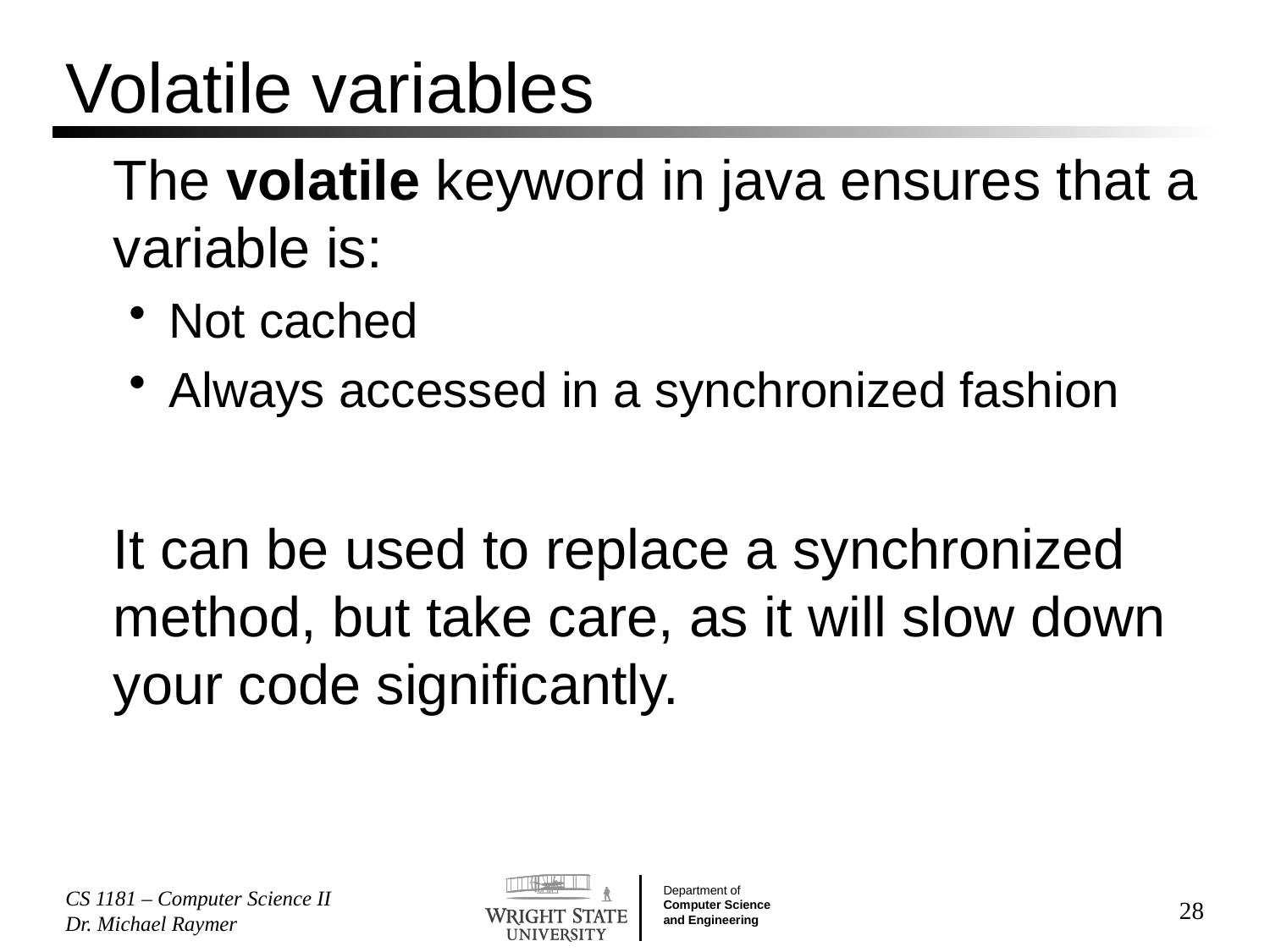

# Volatile variables
The volatile keyword in java ensures that a variable is:
Not cached
Always accessed in a synchronized fashion

It can be used to replace a synchronized method, but take care, as it will slow down your code significantly.
CS 1181 – Computer Science II    Dr. Michael Raymer
28